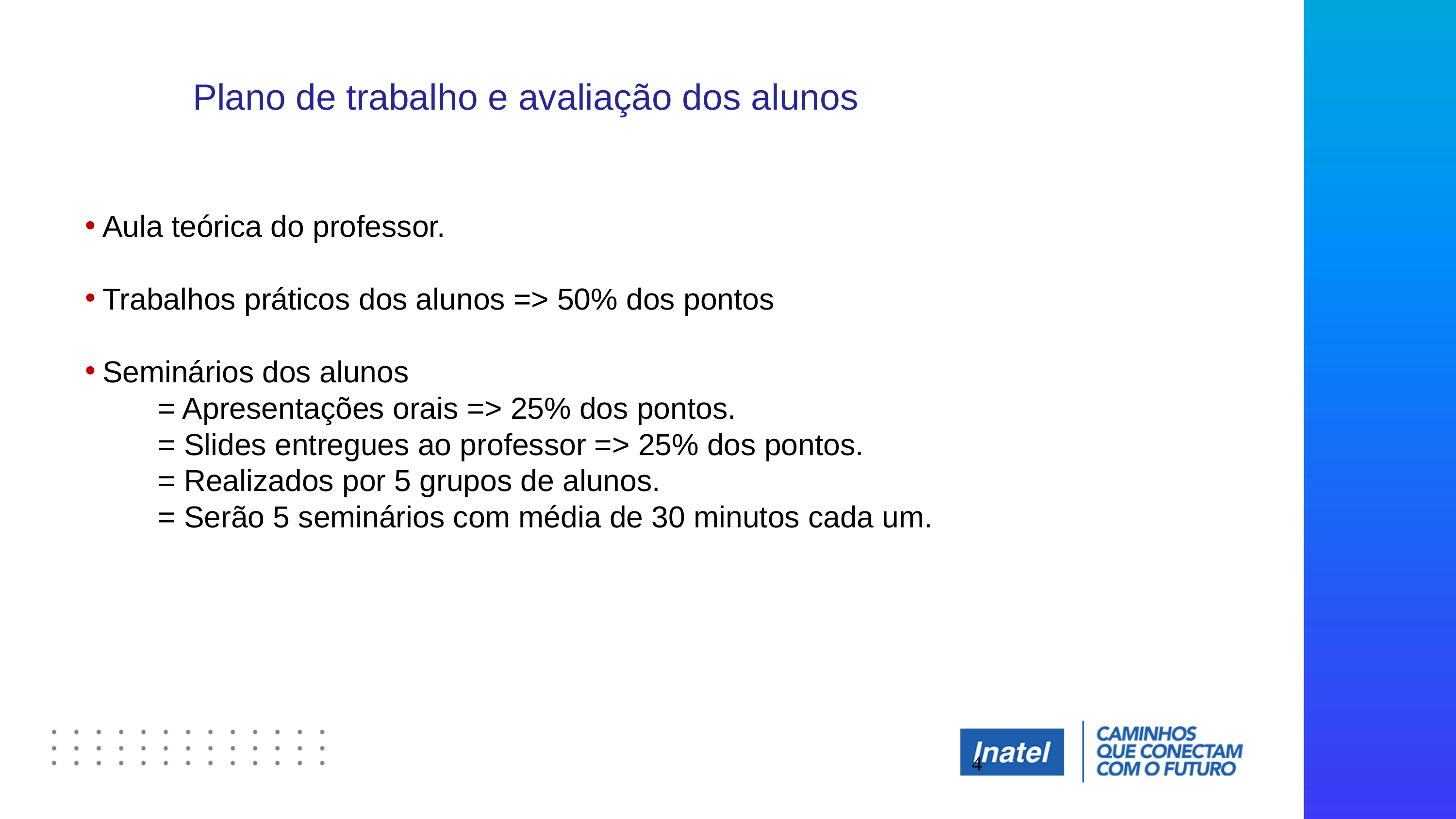

Plano de trabalho e avaliação dos alunos

Aula teórica do professor.

Trabalhos práticos dos alunos => 50% dos pontos

Seminários dos alunos
	= Apresentações orais => 25% dos pontos.
	= Slides entregues ao professor => 25% dos pontos.
      	= Realizados por 5 grupos de alunos.
      	= Serão 5 seminários com média de 30 minutos cada um.

4